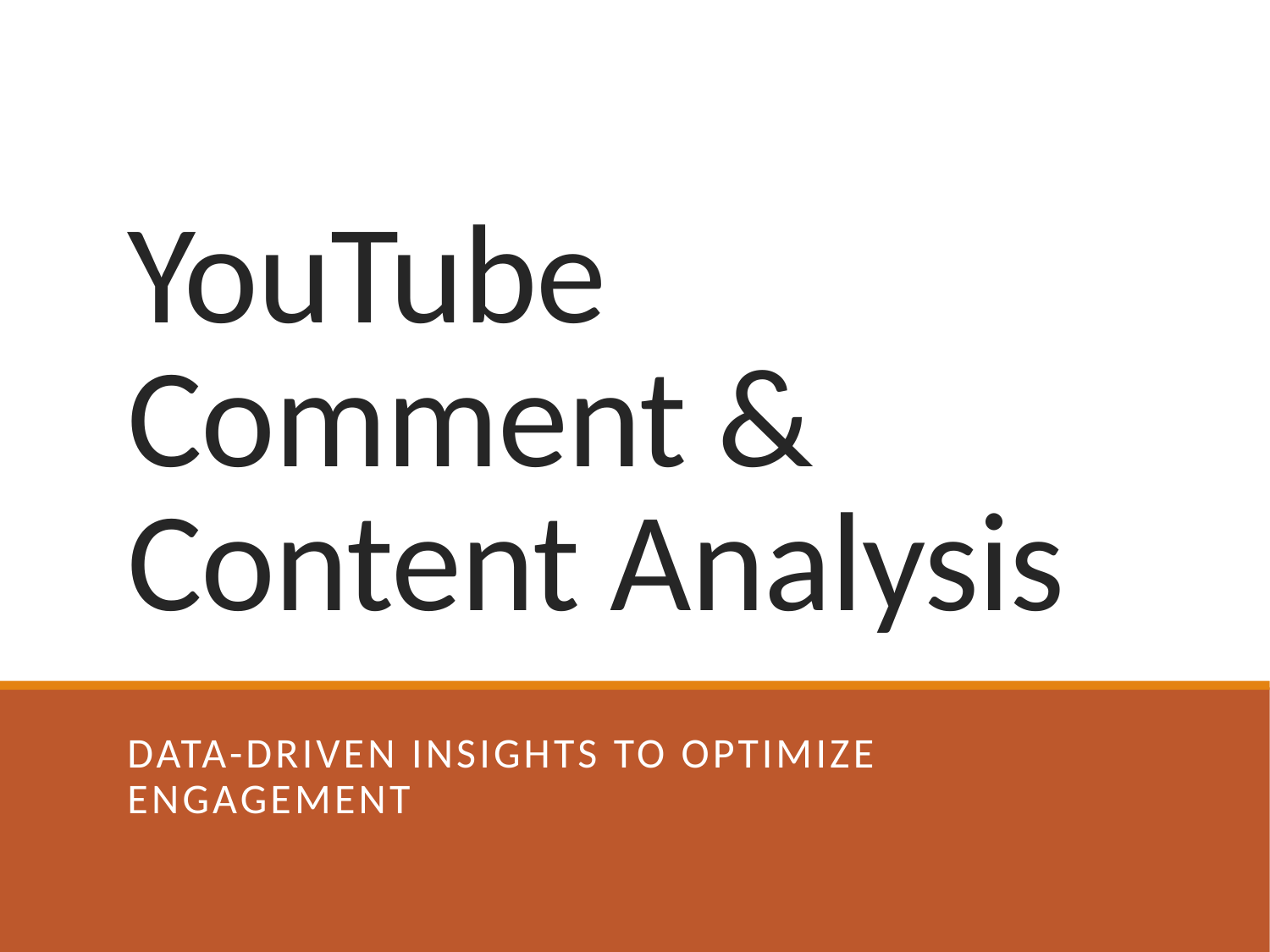

# YouTube Comment & Content Analysis

Data-Driven Insights to Optimize Engagement